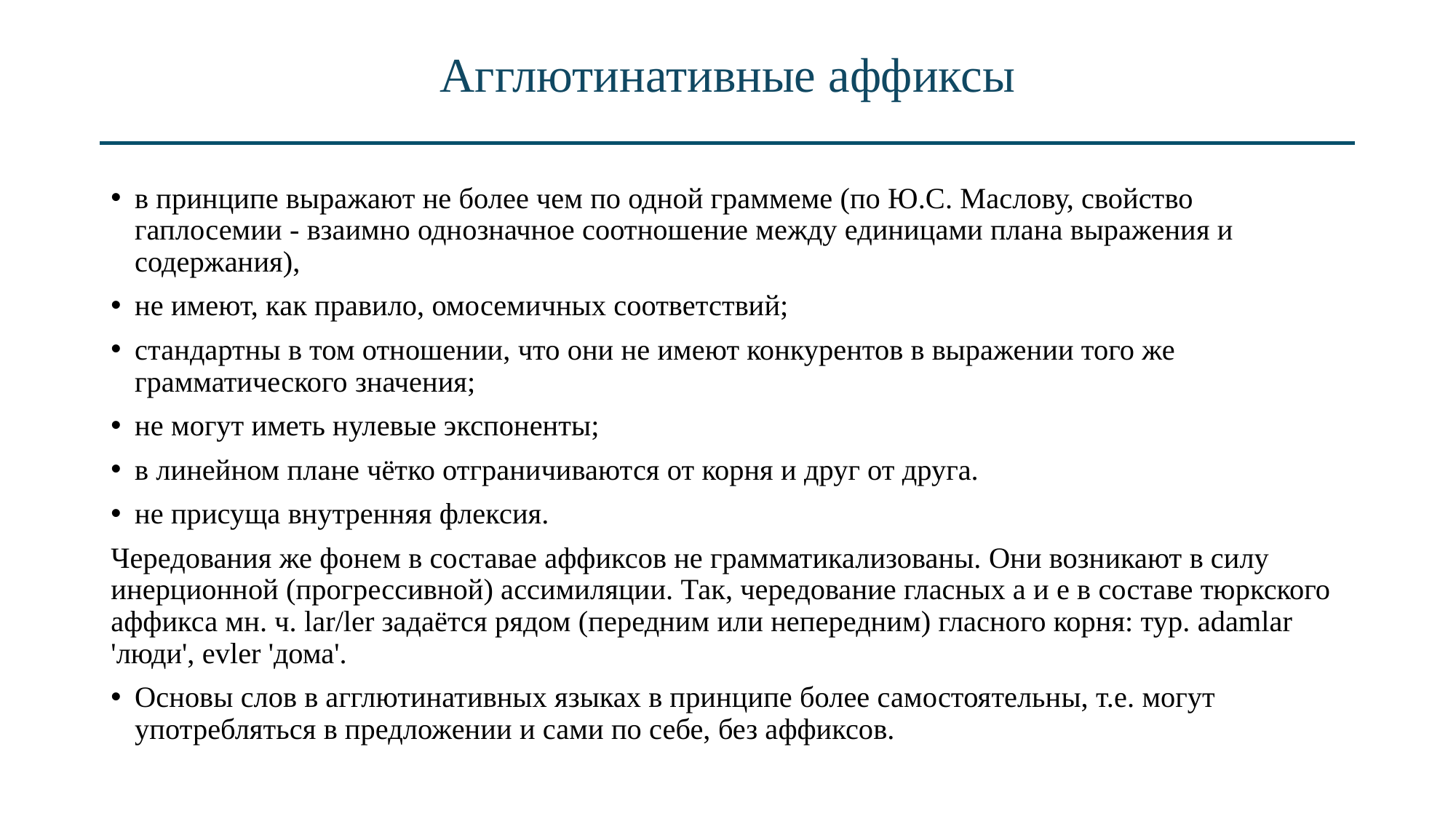

# Агглютинативные аффиксы
в принципе выражают не более чем по одной граммеме (по Ю.С. Маслову, свойство гаплосемии - взаимно однозначное соотношение между единицами плана выражения и содержания),
не имеют, как правило, омосемичных соответствий;
стандартны в том отношении, что они не имеют конкурентов в выражении того же грамматического значения;
не могут иметь нулевые экспоненты;
в линейном плане чётко отграничиваются от корня и друг от друга.
не присуща внутренняя флексия.
Чередования же фонем в составае аффиксов не грамматикализованы. Они возникают в силу инерционной (прогрессивной) ассимиляции. Так, чередование гласных а и е в составе тюркского аффикса мн. ч. lar/ler задаётся рядом (передним или непередним) гласного корня: тур. adamlar 'люди', evler 'дома'.
Основы слов в агглютинативных языках в принципе более самостоятельны, т.е. могут употребляться в предложении и сами по себе, без аффиксов.